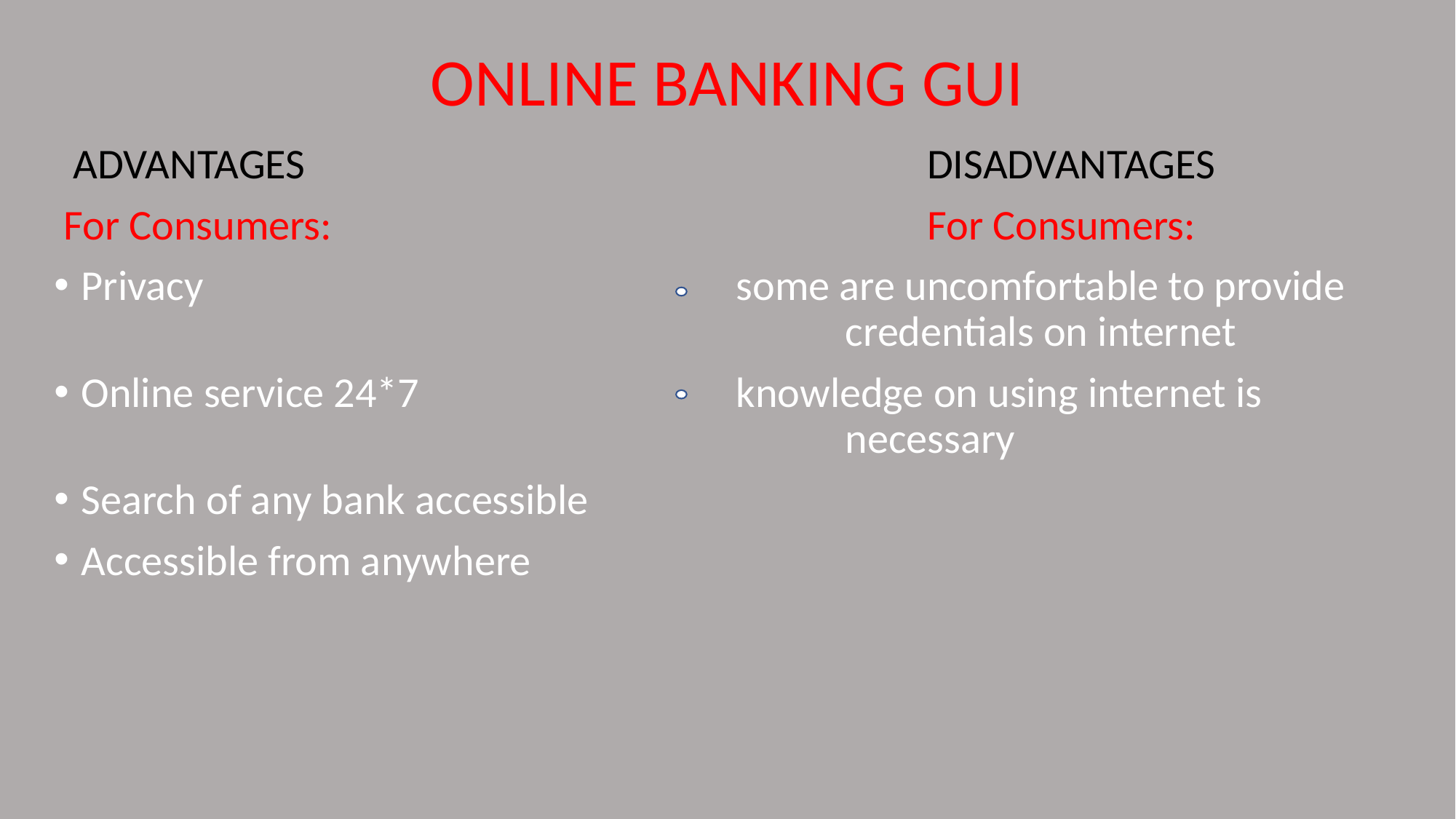

# ONLINE BANKING GUI
  ADVANTAGES						DISADVANTAGES
 For Consumers:						For Consumers:
Privacy				         	some are uncomfortable to provide   							credentials on internet
Online service 24*7			knowledge on using internet is 								necessary
Search of any bank accessible
Accessible from anywhere